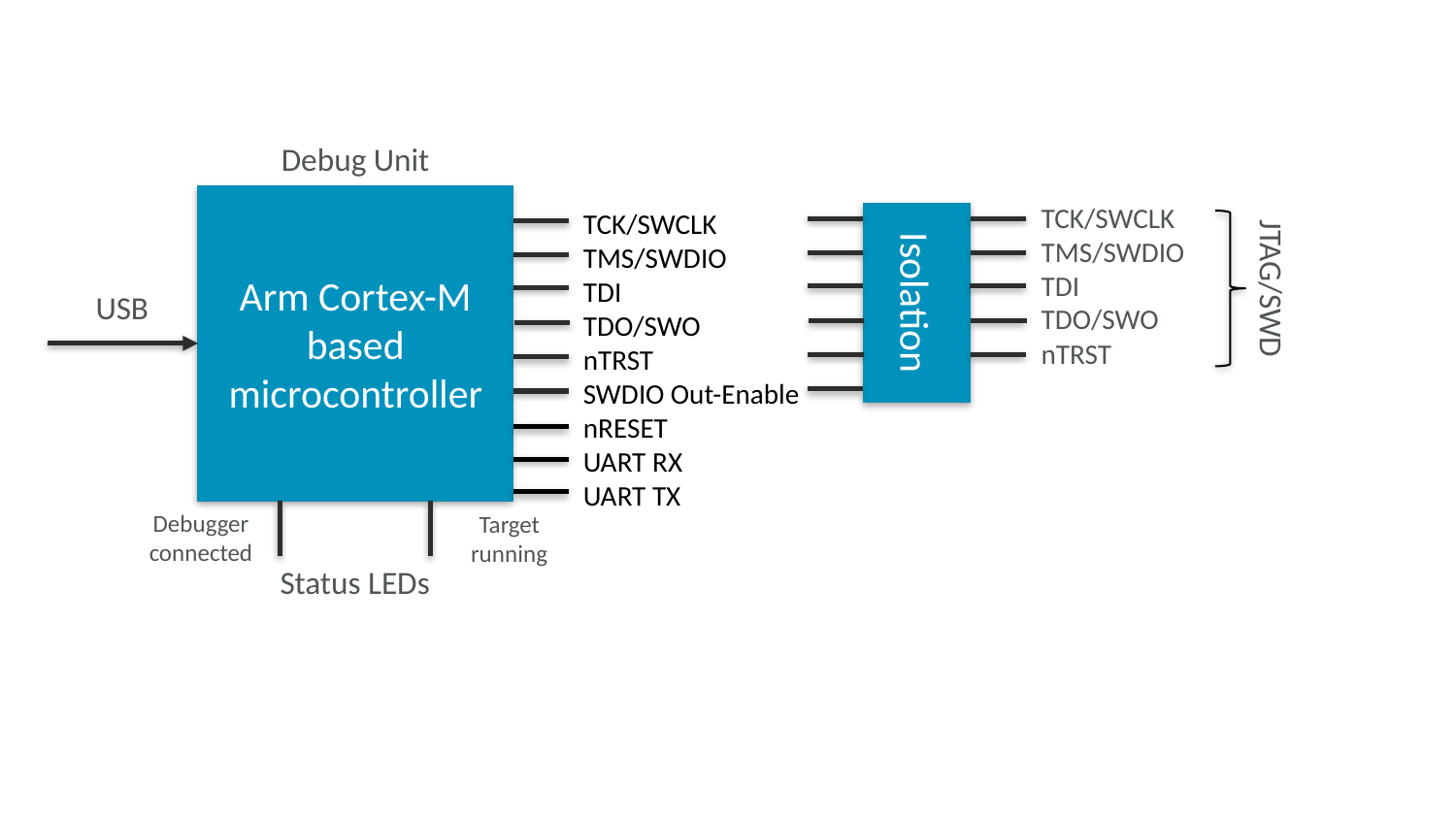

Debug Unit
Arm Cortex-M based microcontroller
TCK/SWCLK
TMS/SWDIO
TDI
TDO/SWO
nTRST
TCK/SWCLK
TMS/SWDIO
TDI
TDO/SWO
nTRST
SWDIO Out-Enable
nRESET
UART RX
UART TX

Isolation
JTAG/SWD
USB
Debugger connected
Target running
Status LEDs